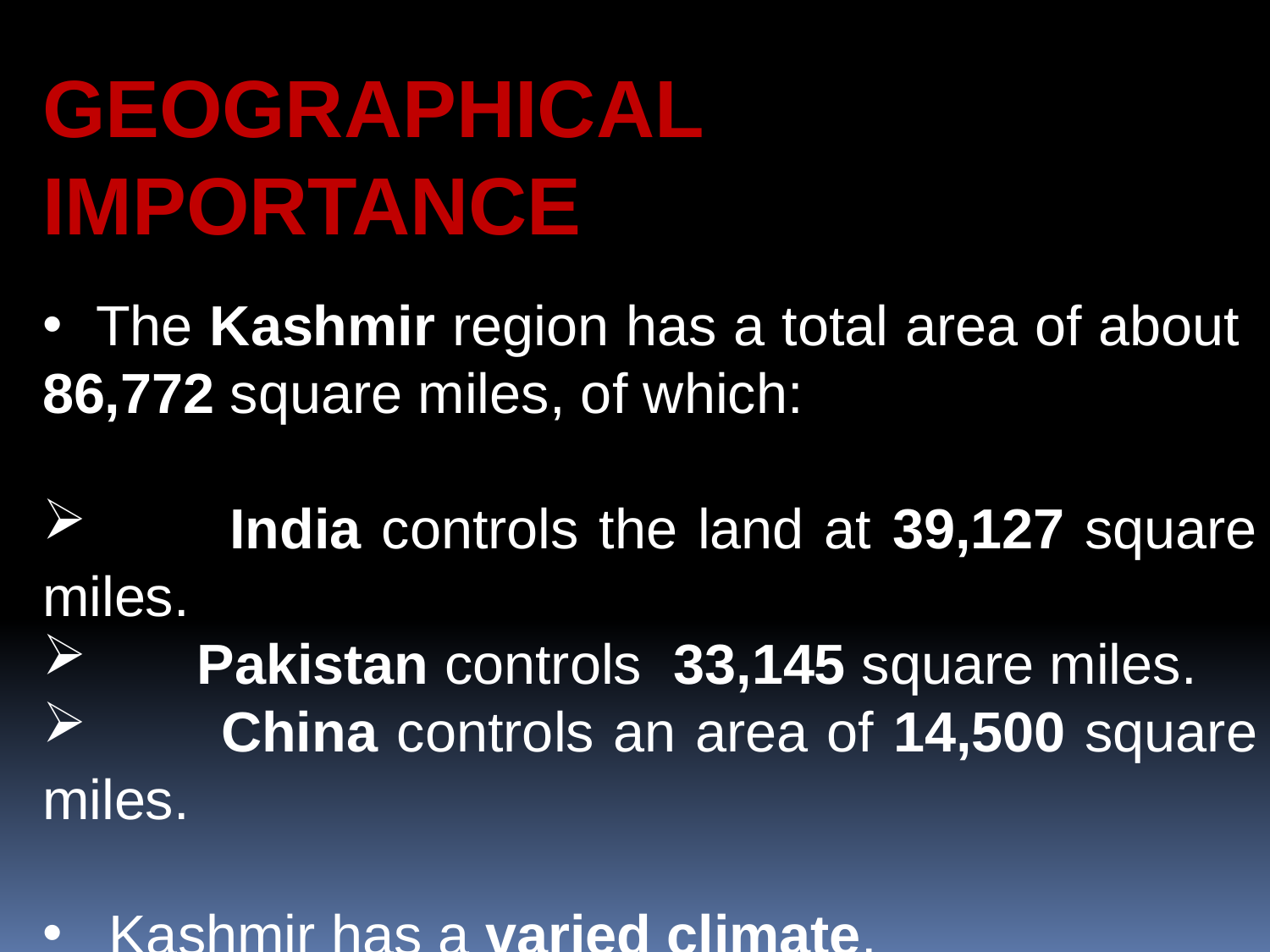

GEOGRAPHICAL IMPORTANCE

  The Kashmir region has a total area of about  86,772 square miles, of which:

       India controls the land at 39,127 square miles.
       Pakistan controls  33,145 square miles.
       China controls an area of 14,500 square miles.

   Kashmir has a varied climate.

   Kashmir‘s economy is mostly made up of agriculture that takes place in its fertile valley areas.